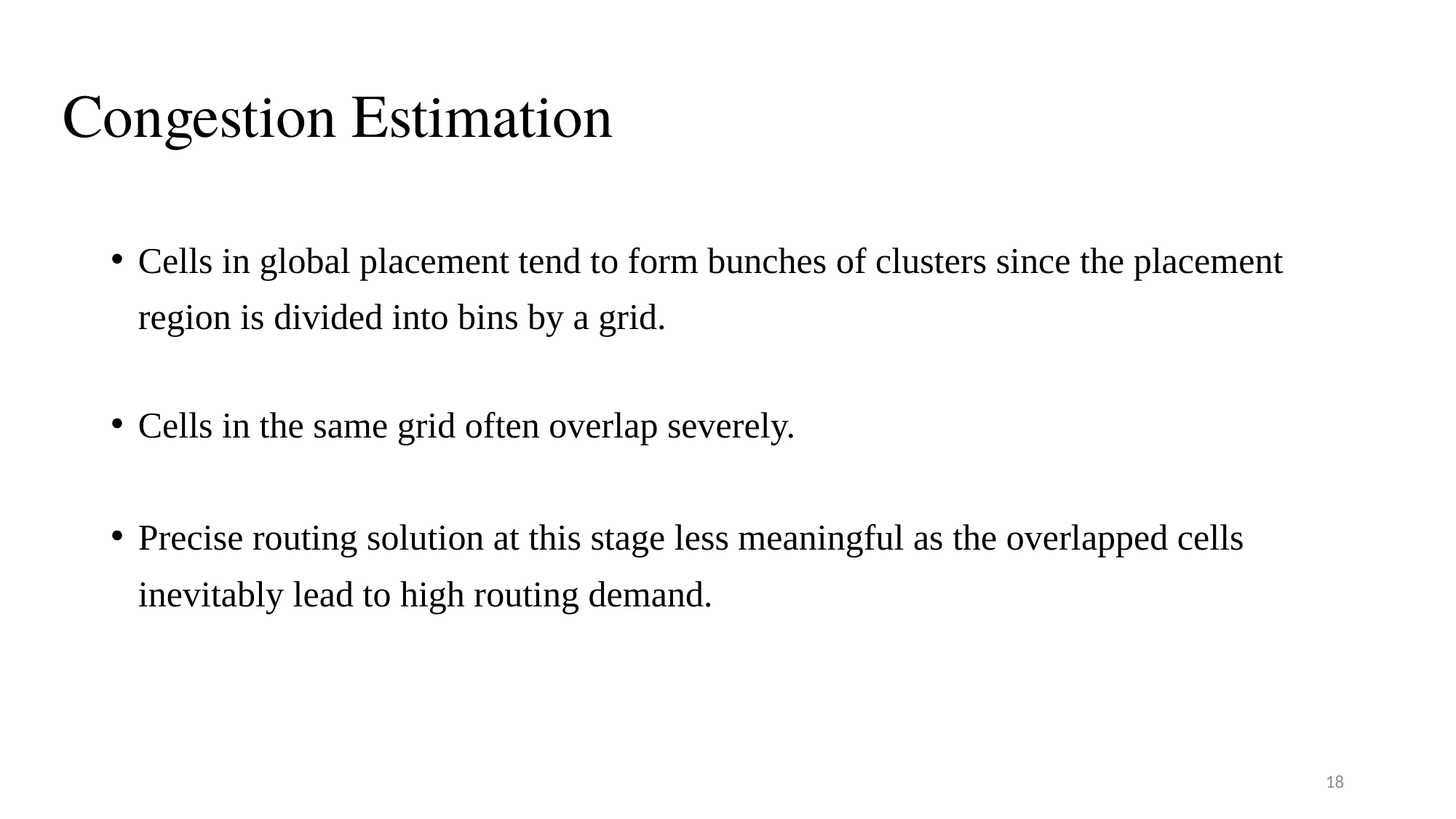

Congestion Estimation
Cells in global placement tend to form bunches of clusters since the placement region is divided into bins by a grid.

Cells in the same grid often overlap severely.

Precise routing solution at this stage less meaningful as the overlapped cells inevitably lead to high routing demand.
18